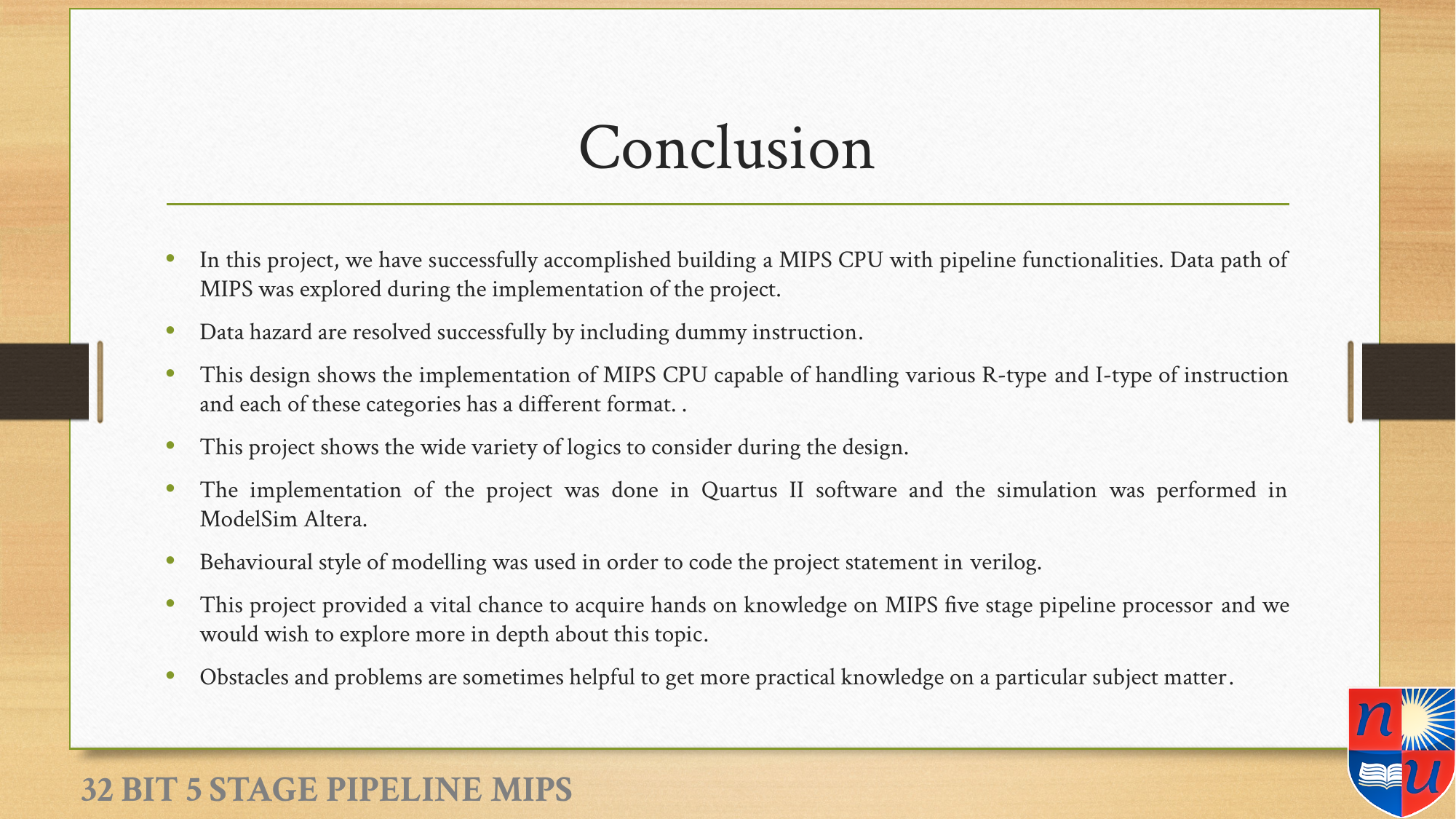

# Conclusion
In this project, we have successfully accomplished building a MIPS CPU with pipeline functionalities. Data path of MIPS was explored during the implementation of the project.
Data hazard are resolved successfully by including dummy instruction.
This design shows the implementation of MIPS CPU capable of handling various R-type and I-type of instruction and each of these categories has a different format. .
This project shows the wide variety of logics to consider during the design.
The implementation of the project was done in Quartus II software and the simulation was performed in ModelSim Altera.
Behavioural style of modelling was used in order to code the project statement in verilog.
This project provided a vital chance to acquire hands on knowledge on MIPS five stage pipeline processor and we would wish to explore more in depth about this topic.
Obstacles and problems are sometimes helpful to get more practical knowledge on a particular subject matter.